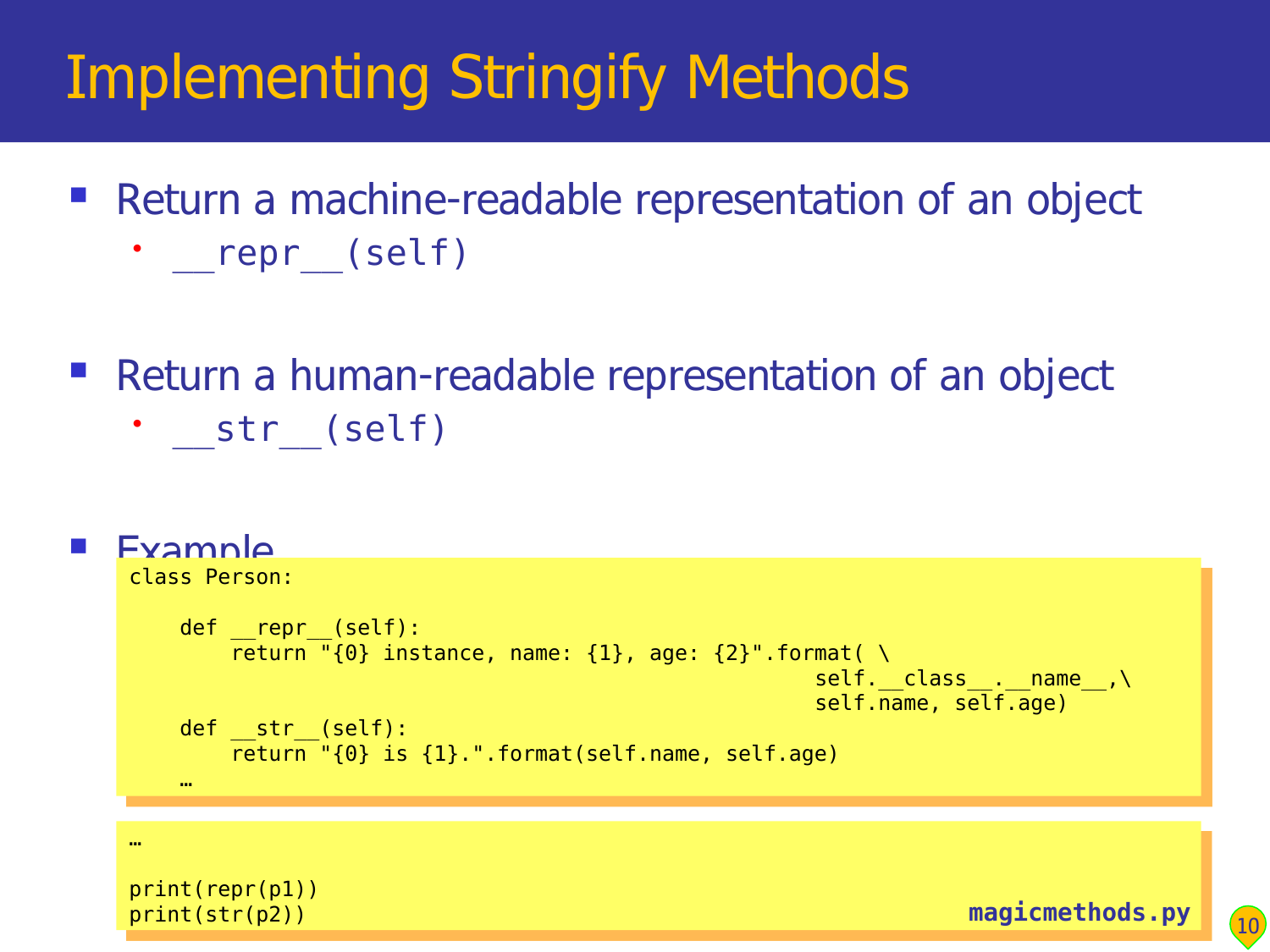

# Implementing Stringify Methods
Return a machine-readable representation of an object
__repr__(self)

Return a human-readable representation of an object
__str__(self)

Example
class Person:

    def __repr__(self):
        return "{0} instance, name: {1}, age: {2}".format( \
                                                      self.__class__.__name__,\
                                                      self.name, self.age)
    def __str__(self):
        return "{0} is {1}.".format(self.name, self.age)
    …
…

print(repr(p1))
print(str(p2))
10
magicmethods.py